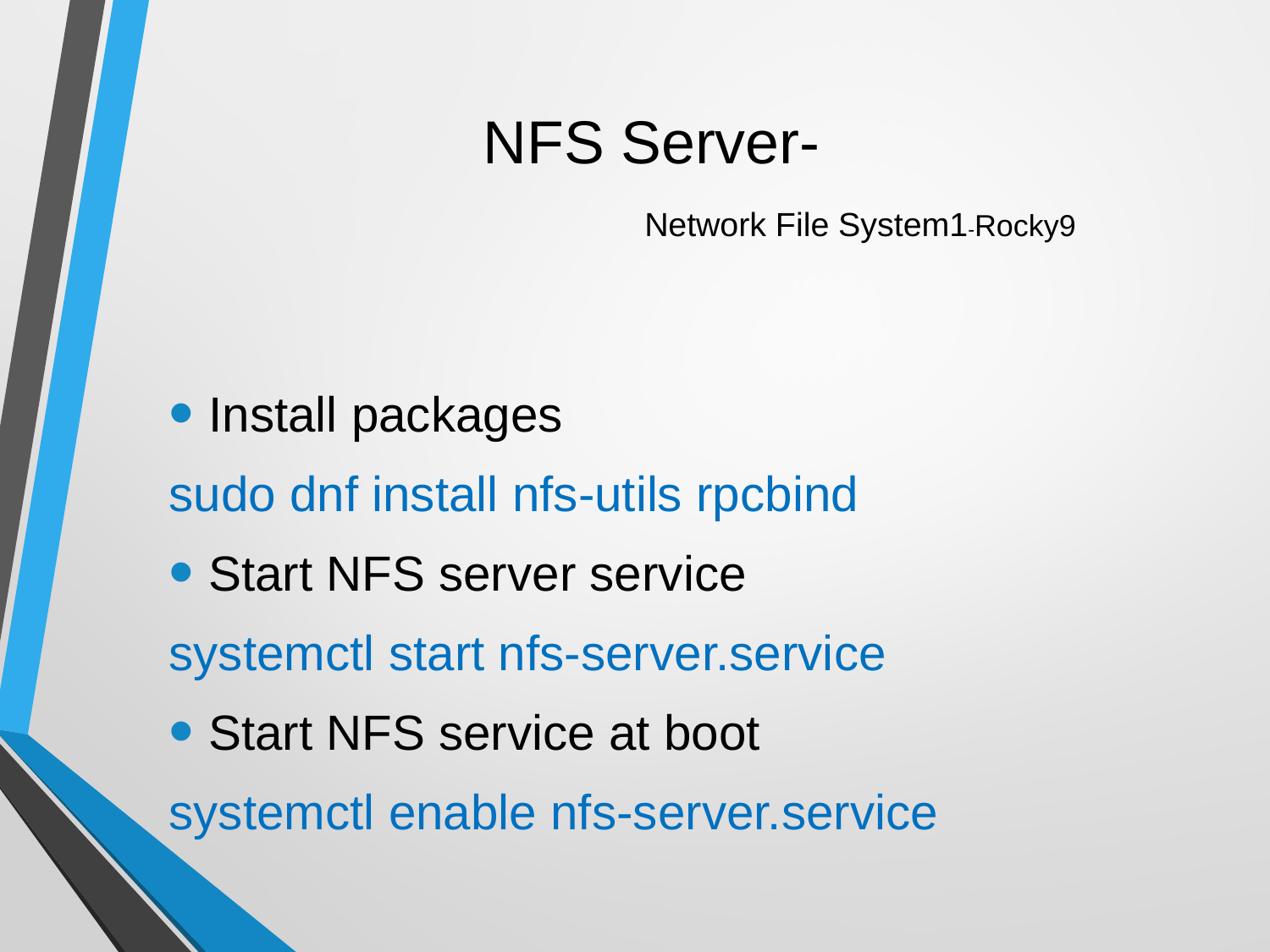

# NFS Server- Network File System1-Rocky9
Install packages
sudo dnf install nfs-utils rpcbind
Start NFS server service
systemctl start nfs-server.service
Start NFS service at boot
systemctl enable nfs-server.service